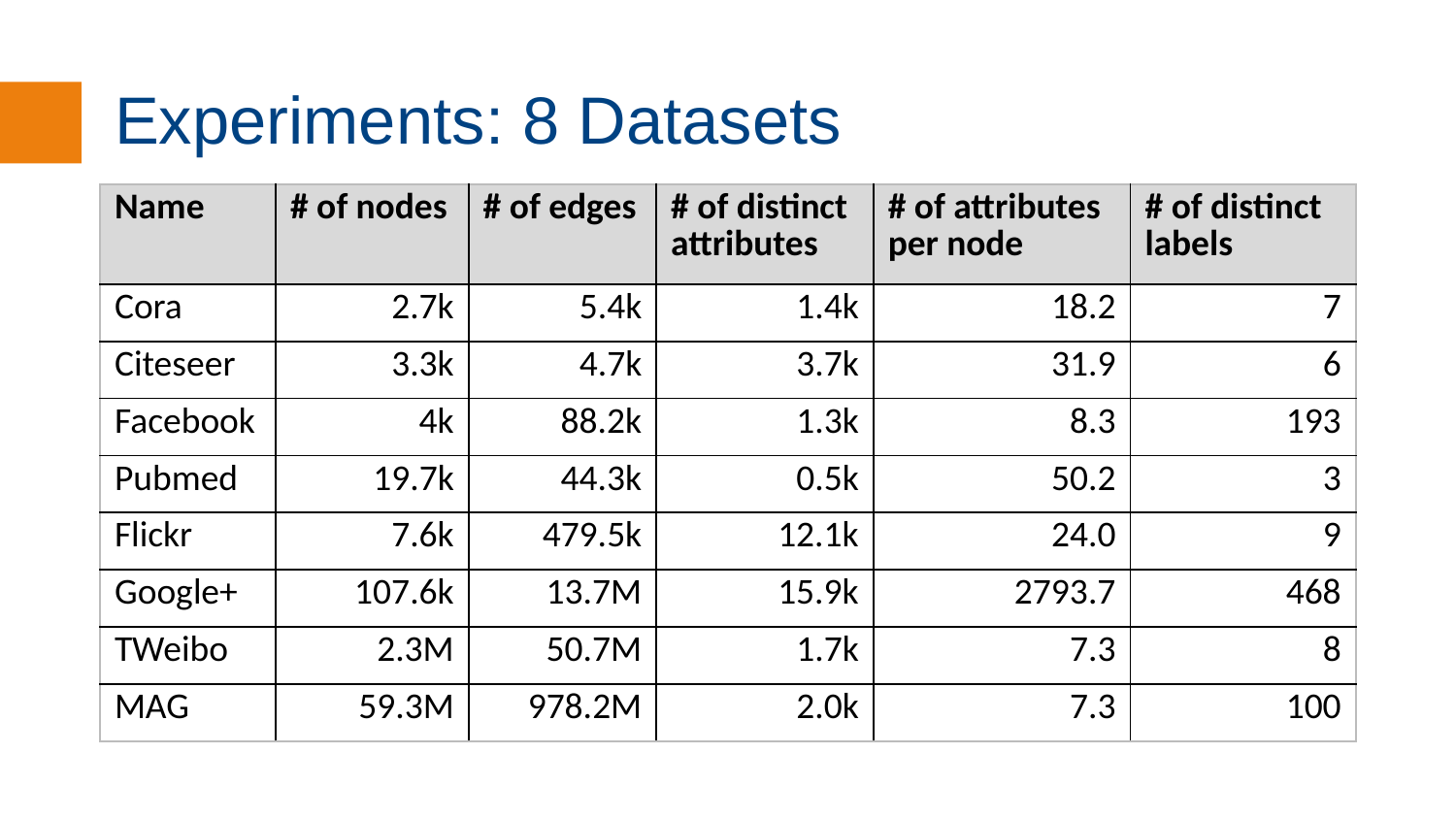

# Experiments: 8 Datasets
| Name | # of nodes | # of edges | # of distinct attributes | # of attributes per node | # of distinct labels |
| --- | --- | --- | --- | --- | --- |
| Cora | 2.7k | 5.4k | 1.4k | 18.2 | 7 |
| Citeseer | 3.3k | 4.7k | 3.7k | 31.9 | 6 |
| Facebook | 4k | 88.2k | 1.3k | 8.3 | 193 |
| Pubmed | 19.7k | 44.3k | 0.5k | 50.2 | 3 |
| Flickr | 7.6k | 479.5k | 12.1k | 24.0 | 9 |
| Google+ | 107.6k | 13.7M | 15.9k | 2793.7 | 468 |
| TWeibo | 2.3M | 50.7M | 1.7k | 7.3 | 8 |
| MAG | 59.3M | 978.2M | 2.0k | 7.3 | 100 |